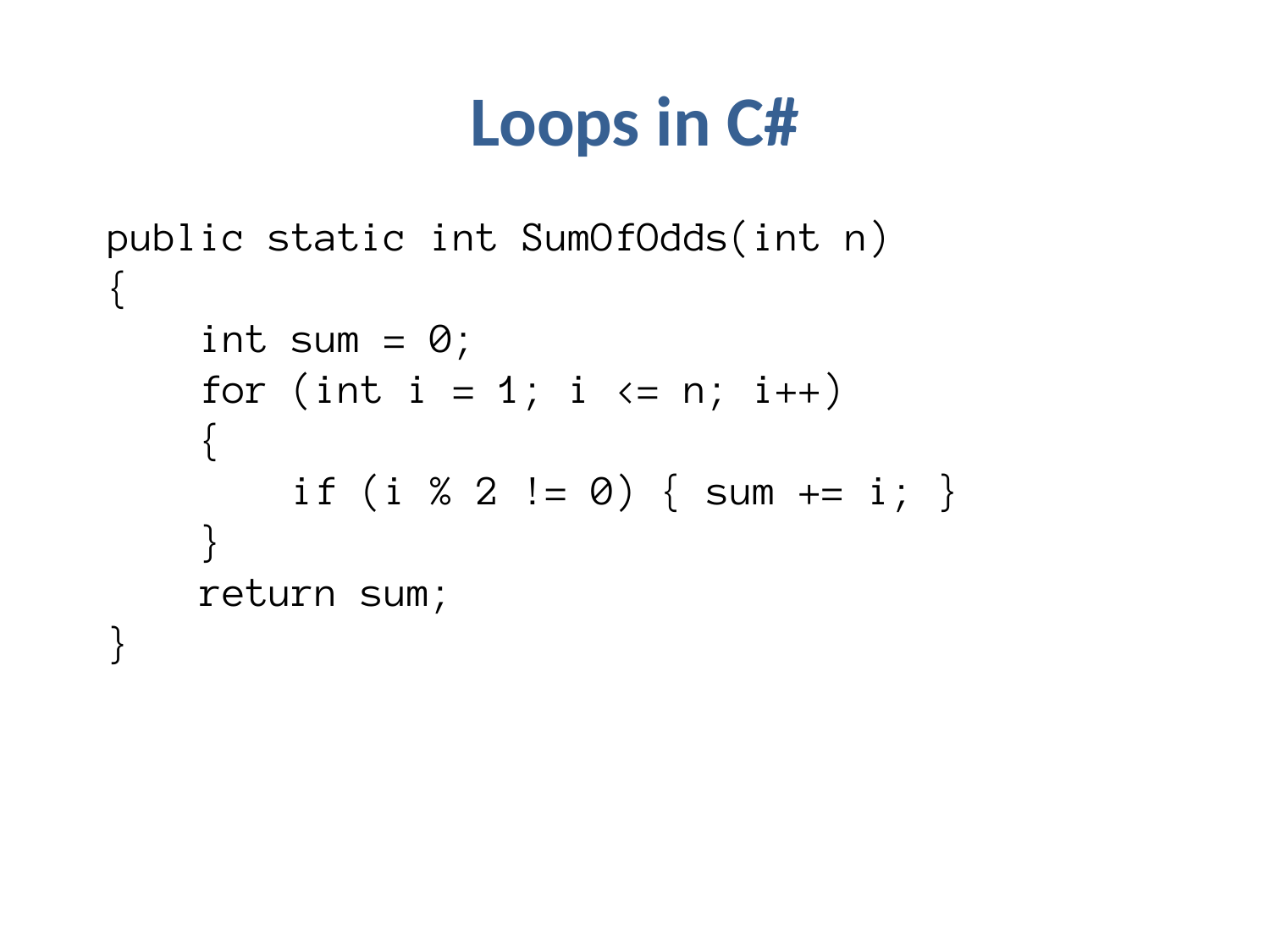

# Loops in C#
public static int SumOfOdds(int n)
{
    int sum = 0;
    for (int i = 1; i <= n; i++)
    {
        if (i % 2 != 0) { sum += i; }
    }
    return sum;
}